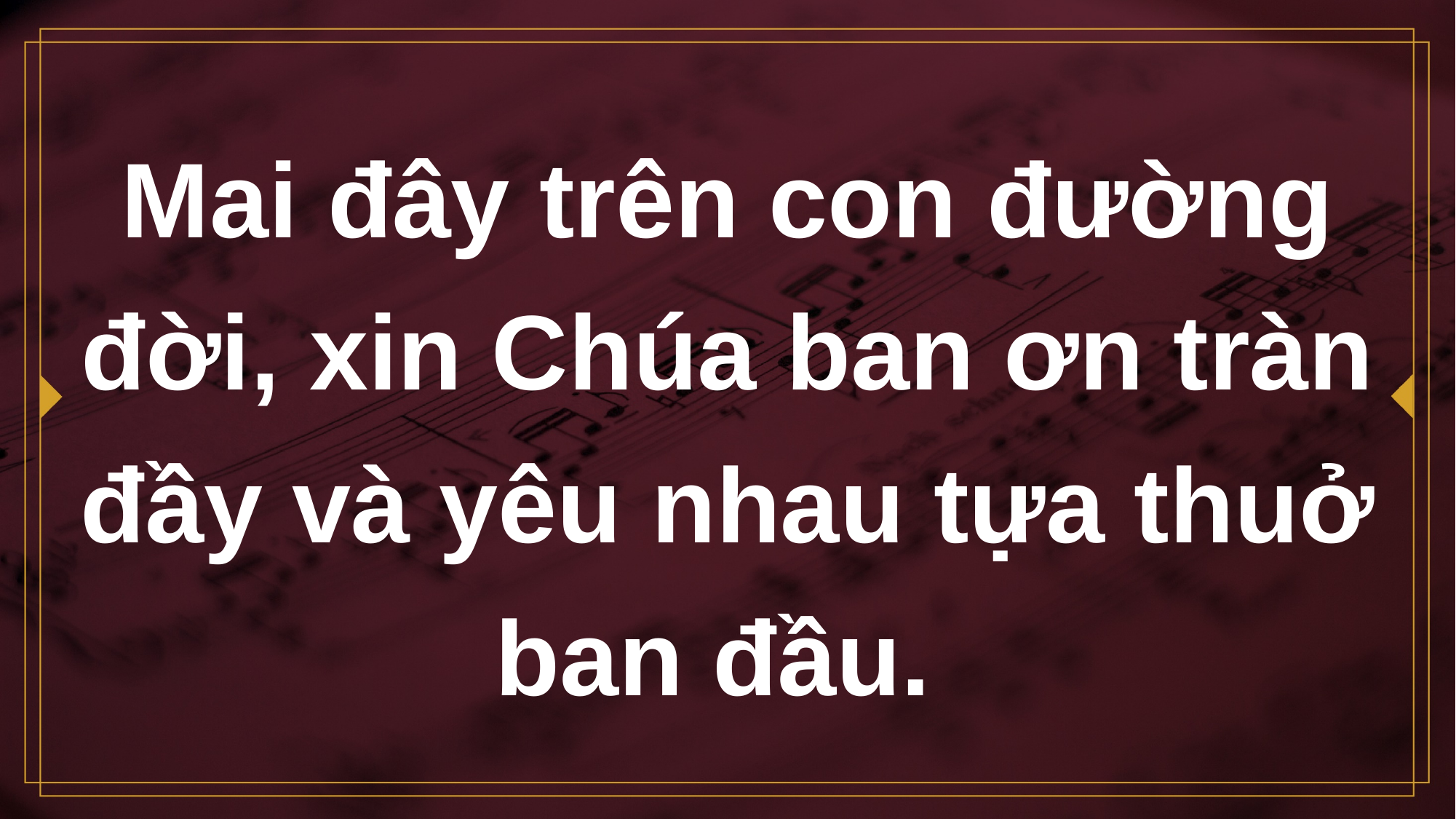

# Mai đây trên con đường đời, xin Chúa ban ơn tràn đầy và yêu nhau tựa thuở ban đầu.